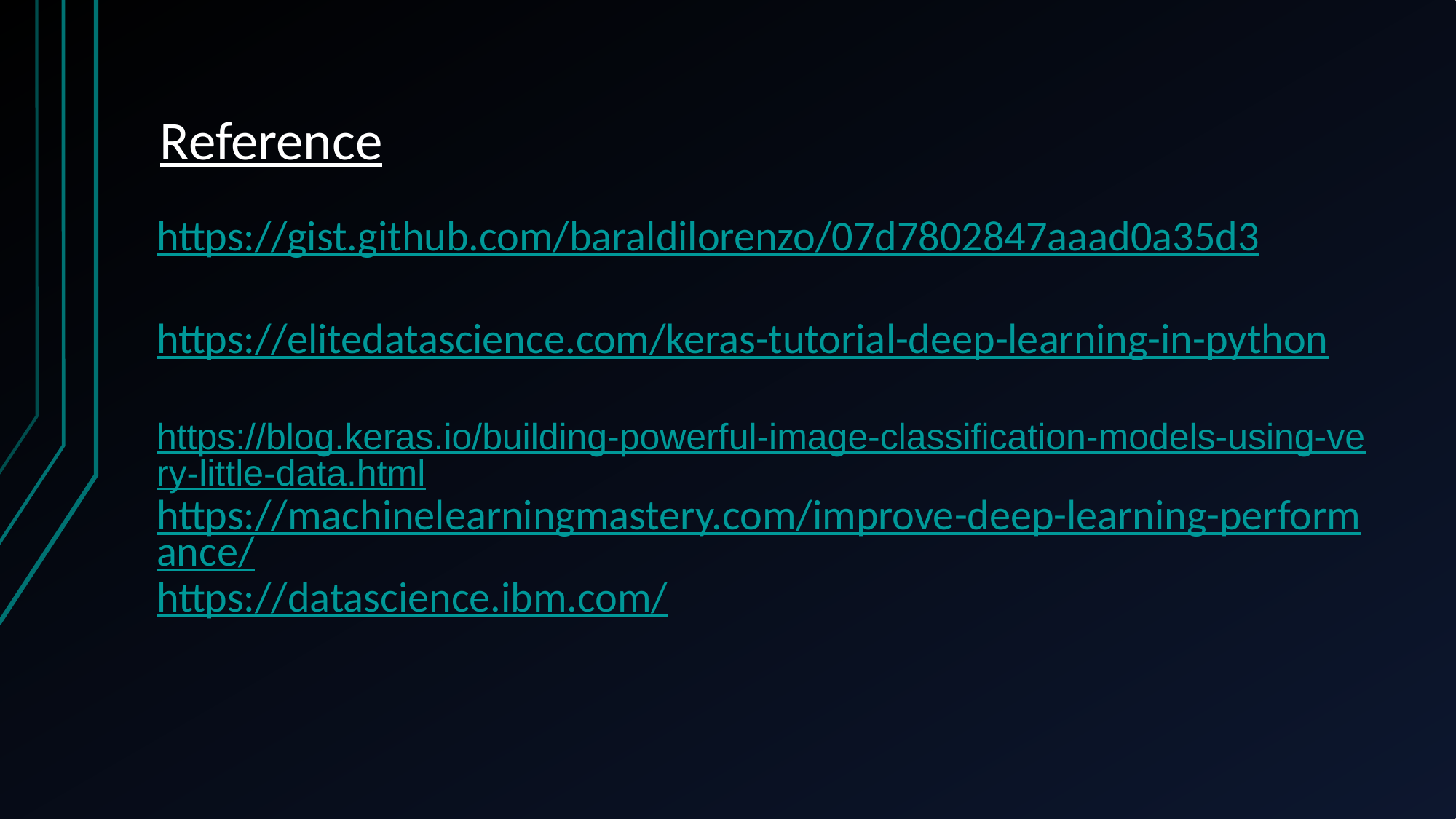

# Reference
https://gist.github.com/baraldilorenzo/07d7802847aaad0a35d3

https://elitedatascience.com/keras-tutorial-deep-learning-in-python

https://blog.keras.io/building-powerful-image-classification-models-using-very-little-data.html
https://machinelearningmastery.com/improve-deep-learning-performance/
https://datascience.ibm.com/